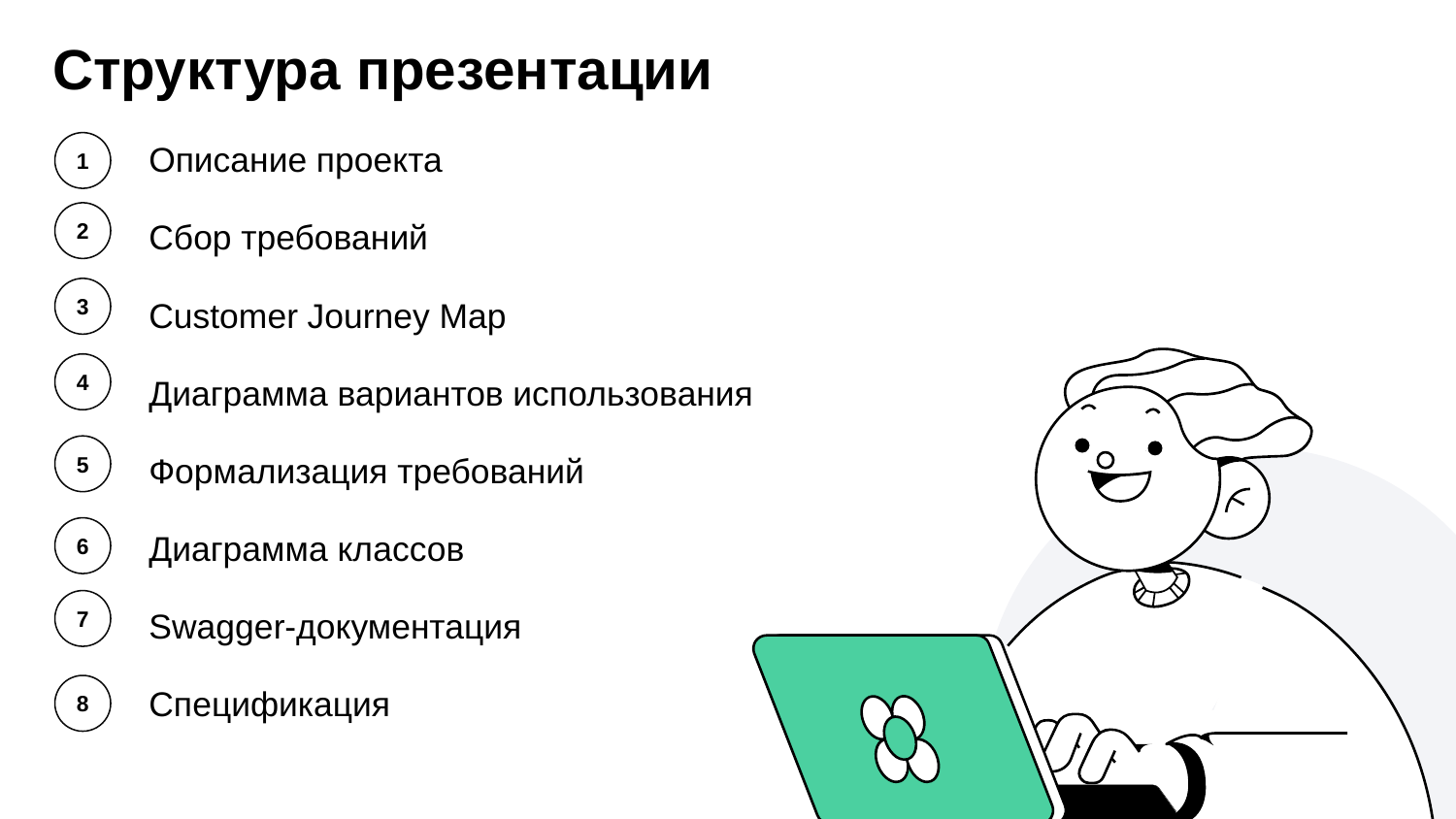

Структура презентации
1
Описание проекта
Сбор требований
Customer Journey Map
Диаграмма вариантов использования
Формализация требований
Диаграмма классов
Swagger-документация
Спецификация
2
3

4
5
6
7
8